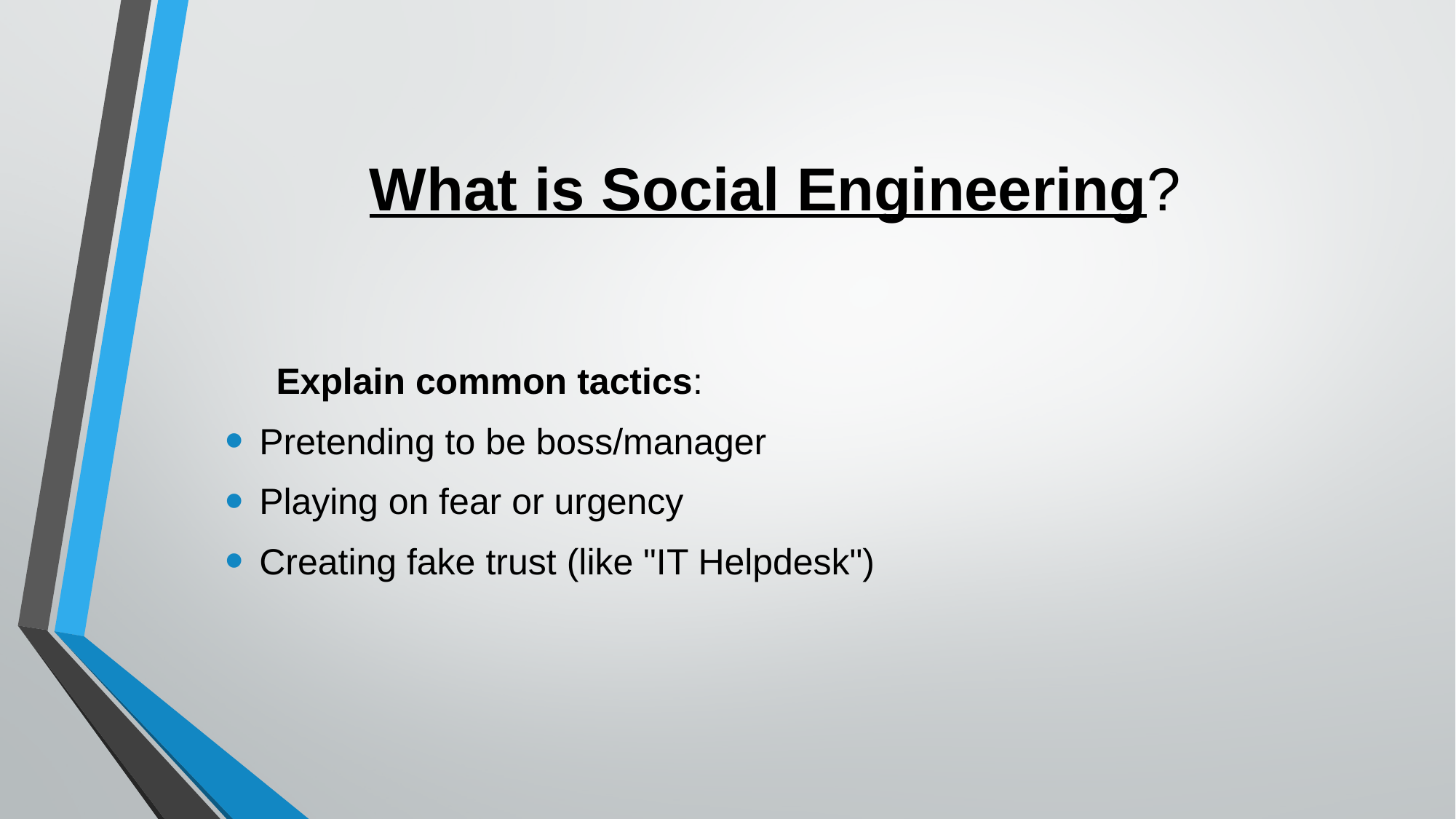

# What is Social Engineering?
     Explain common tactics:
Pretending to be boss/manager
Playing on fear or urgency
Creating fake trust (like "IT Helpdesk")